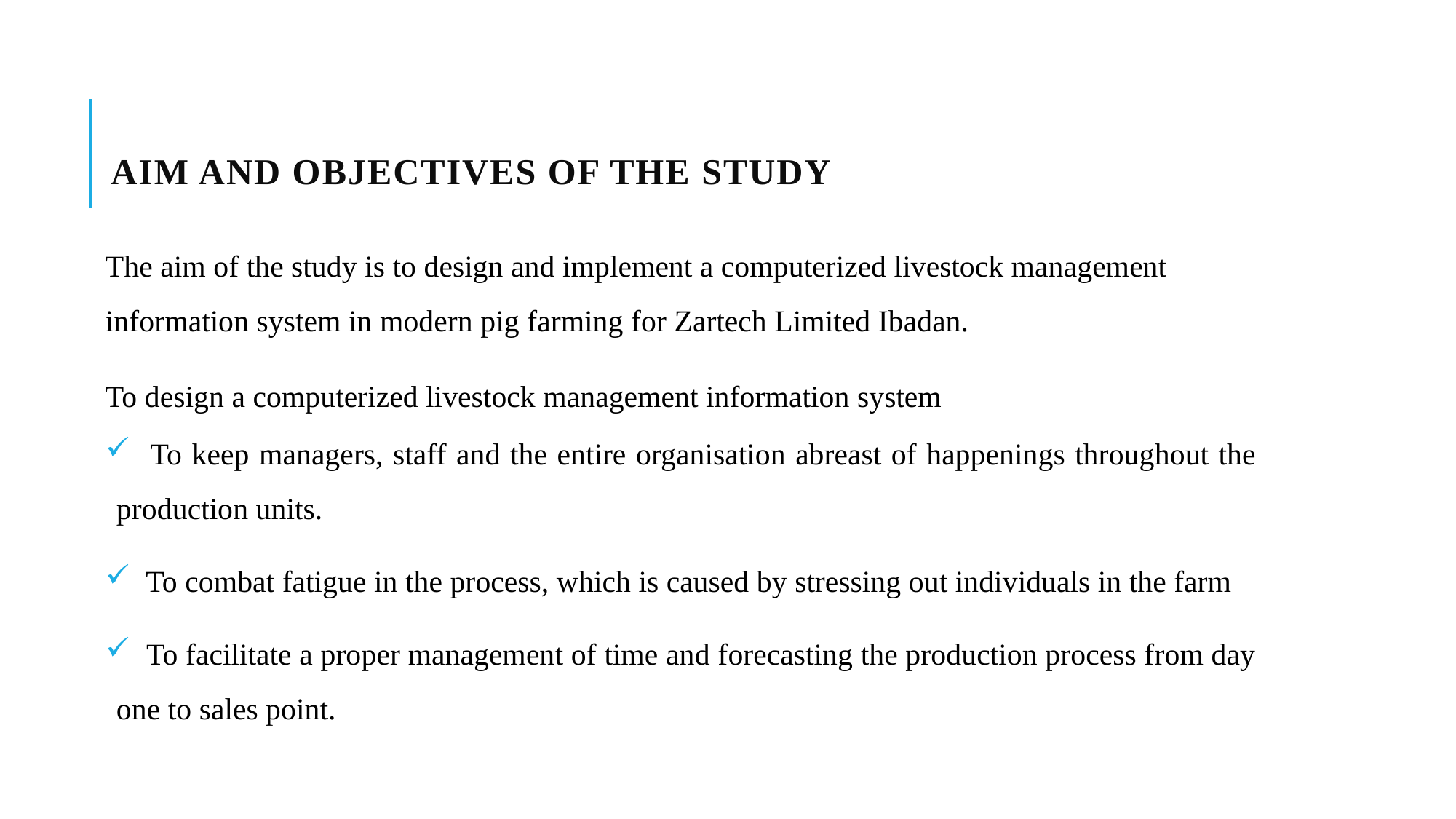

# AIM and objectives of the study
The aim of the study is to design and implement a computerized livestock management information system in modern pig farming for Zartech Limited Ibadan.
To design a computerized livestock management information system
  To keep managers, staff and the entire organisation abreast of happenings throughout the production units.
  To combat fatigue in the process, which is caused by stressing out individuals in the farm
  To facilitate a proper management of time and forecasting the production process from day one to sales point.